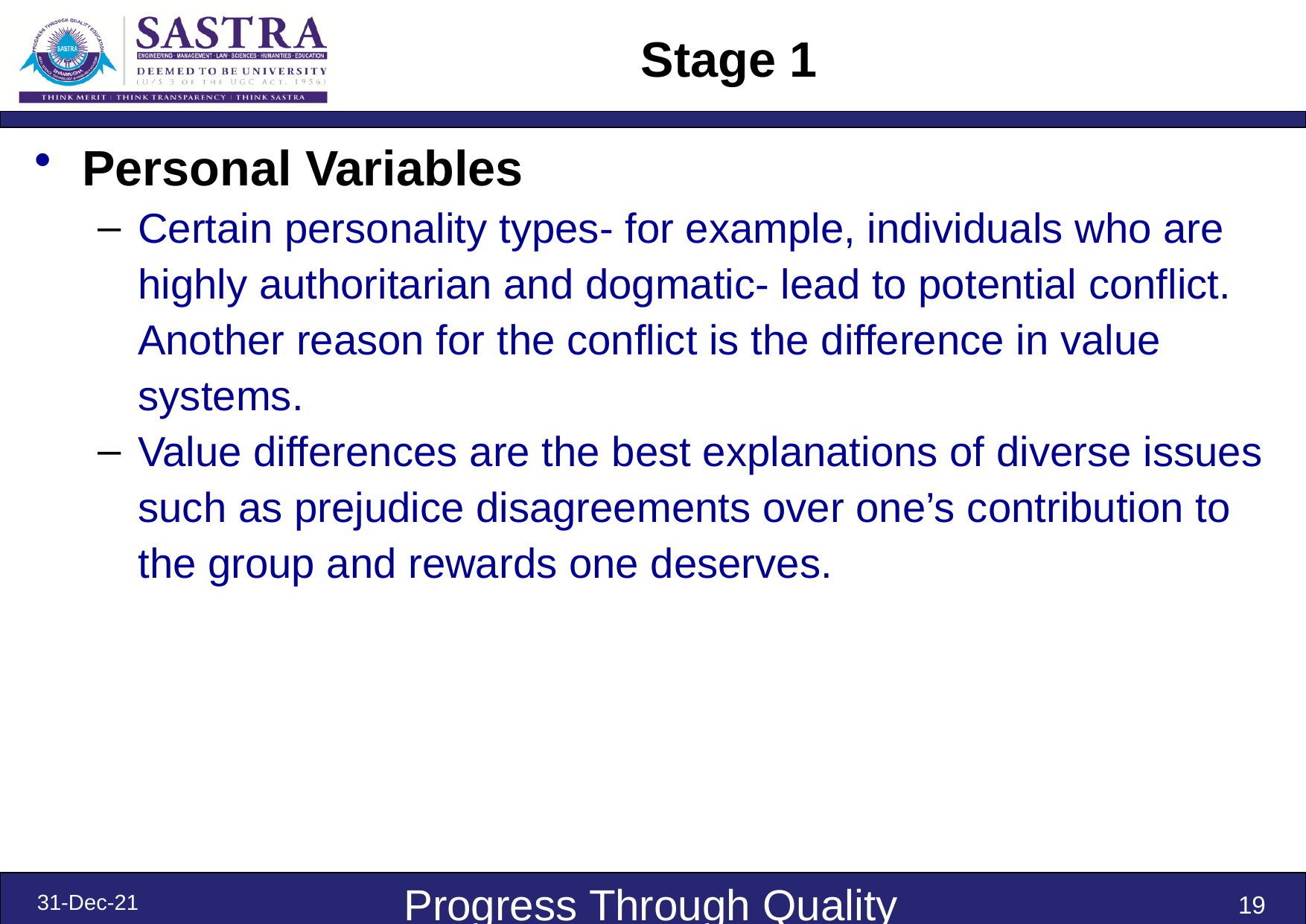

# Stage 1
Personal Variables
Certain personality types- for example, individuals who are highly authoritarian and dogmatic- lead to potential conflict. Another reason for the conflict is the difference in value systems.
Value differences are the best explanations of diverse issues such as prejudice disagreements over one’s contribution to the group and rewards one deserves.

31-Dec-21
19